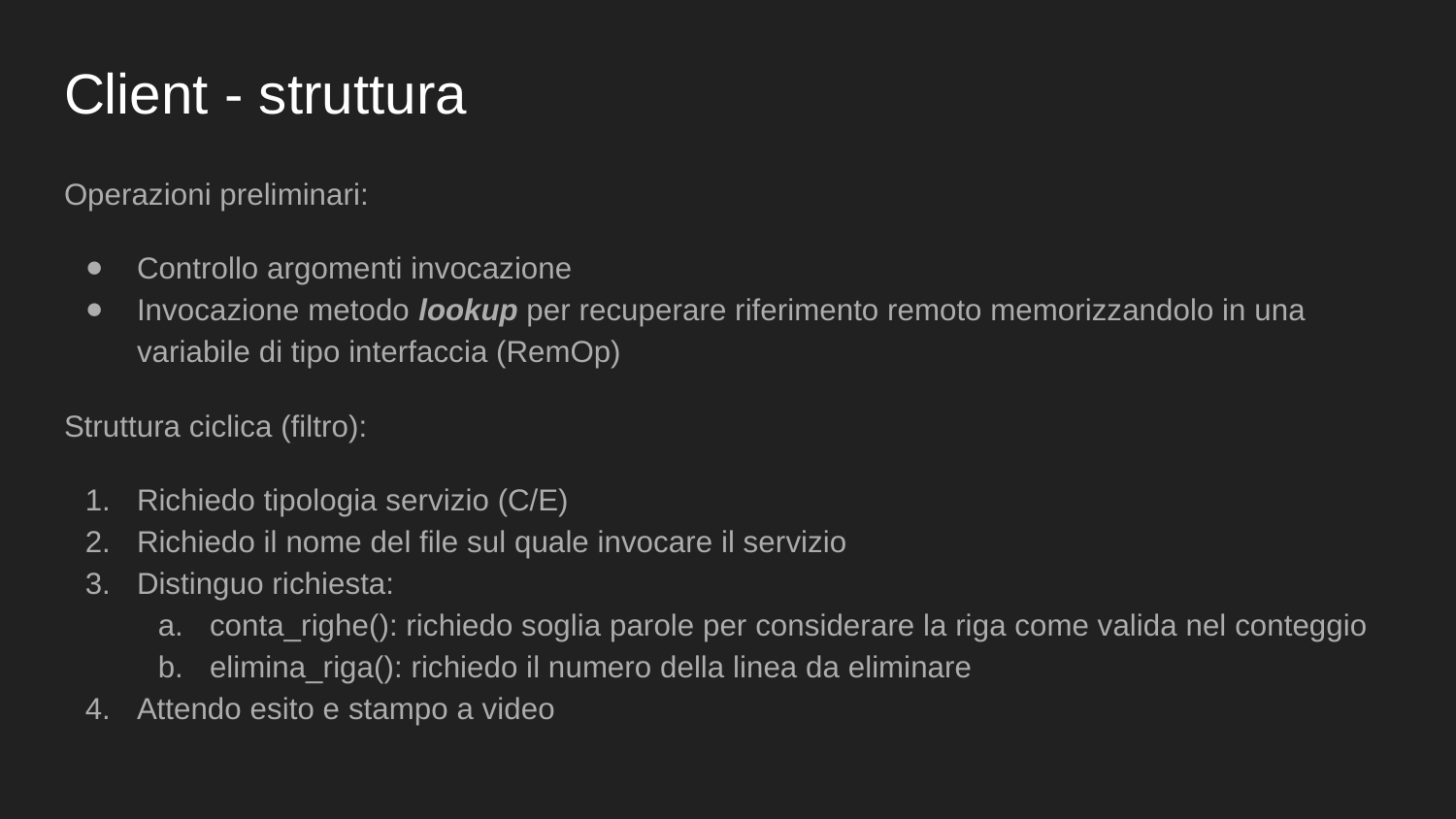

# Client - struttura
Operazioni preliminari:
Controllo argomenti invocazione
Invocazione metodo lookup per recuperare riferimento remoto memorizzandolo in una variabile di tipo interfaccia (RemOp)
Struttura ciclica (filtro):
Richiedo tipologia servizio (C/E)
Richiedo il nome del file sul quale invocare il servizio
Distinguo richiesta:
conta_righe(): richiedo soglia parole per considerare la riga come valida nel conteggio
elimina_riga(): richiedo il numero della linea da eliminare
Attendo esito e stampo a video